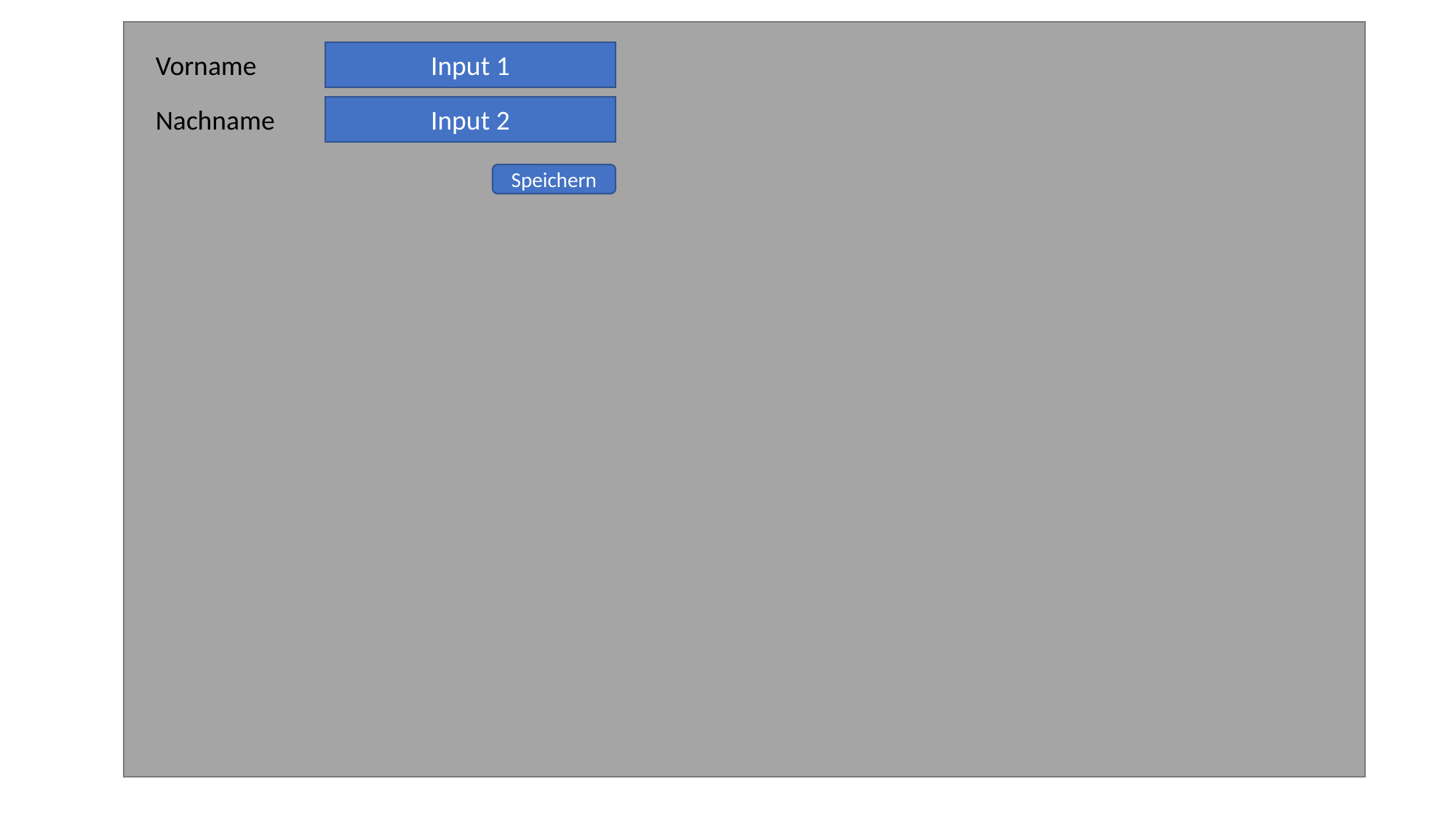

Input 1
Vorname
Input 2
Nachname
Speichern